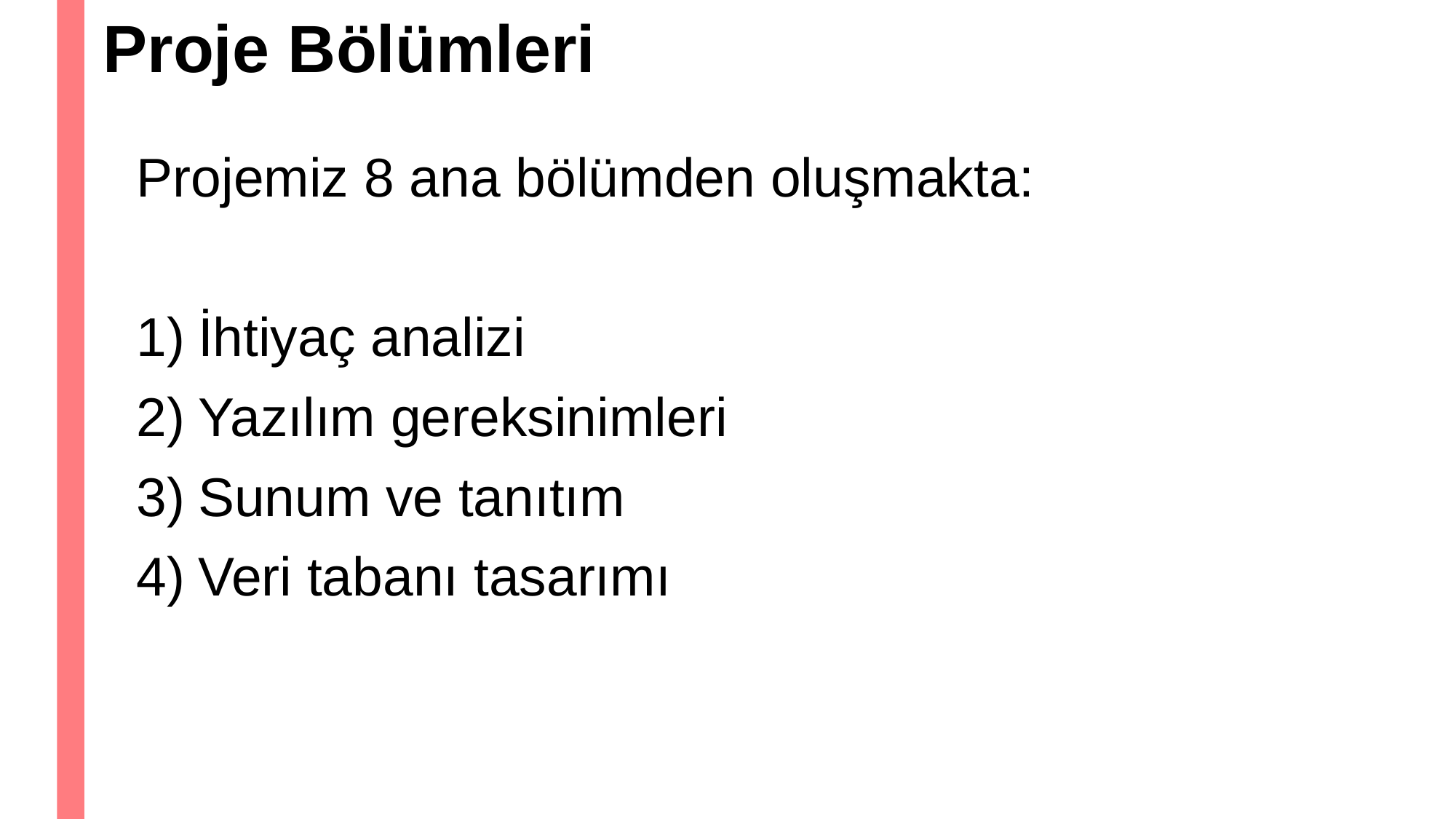

# Proje Bölümleri
Projemiz 8 ana bölümden oluşmakta:

İhtiyaç analizi
Yazılım gereksinimleri
Sunum ve tanıtım
Veri tabanı tasarımı